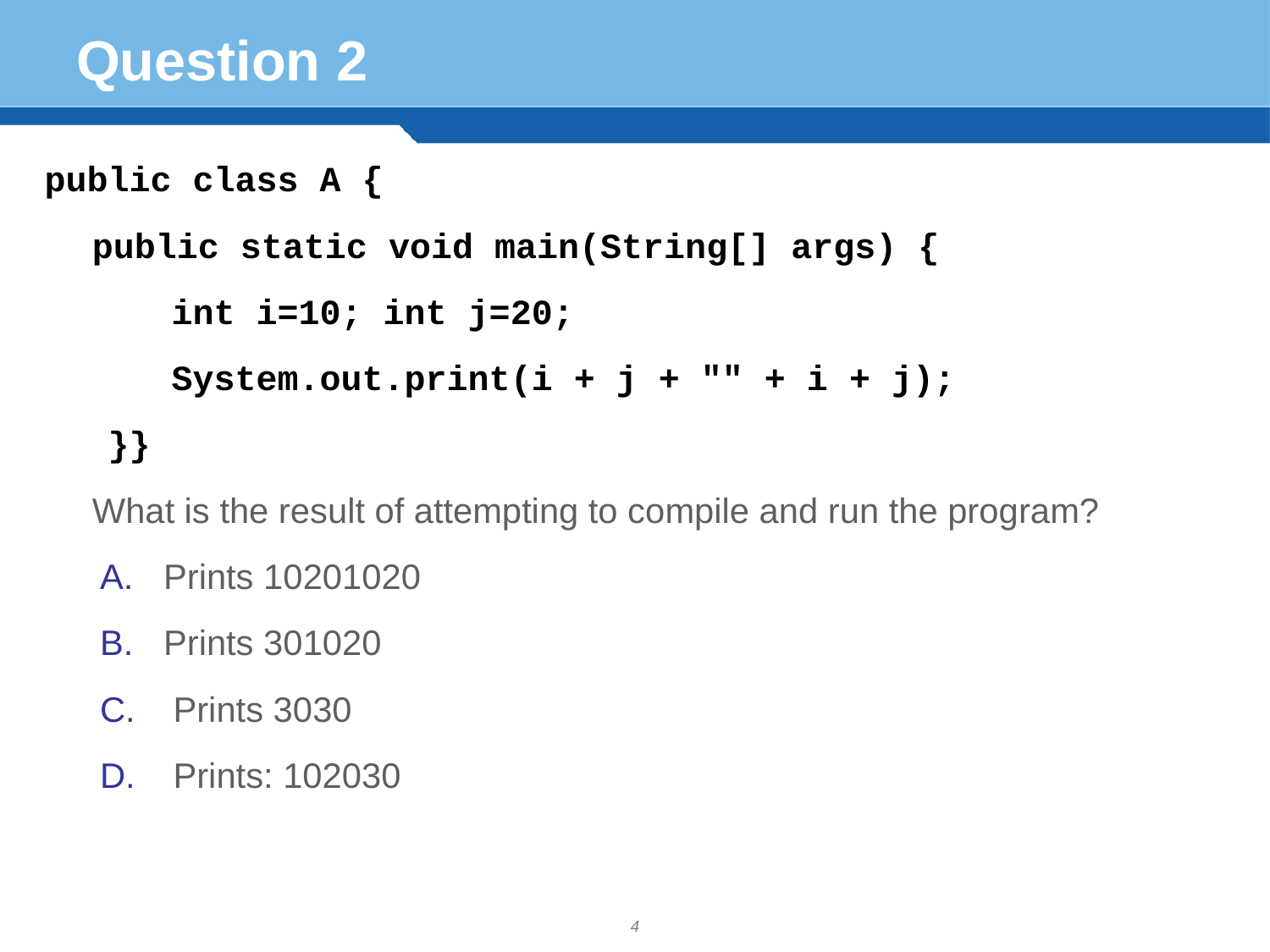

# Question 2
public class A {
  	public static void main(String[] args) {
      int i=10; int j=20;
      System.out.print(i + j + "" + i + j);
   }}
	What is the result of attempting to compile and run the program?
Prints 10201020
Prints 301020
 Prints 3030
 Prints: 102030
4